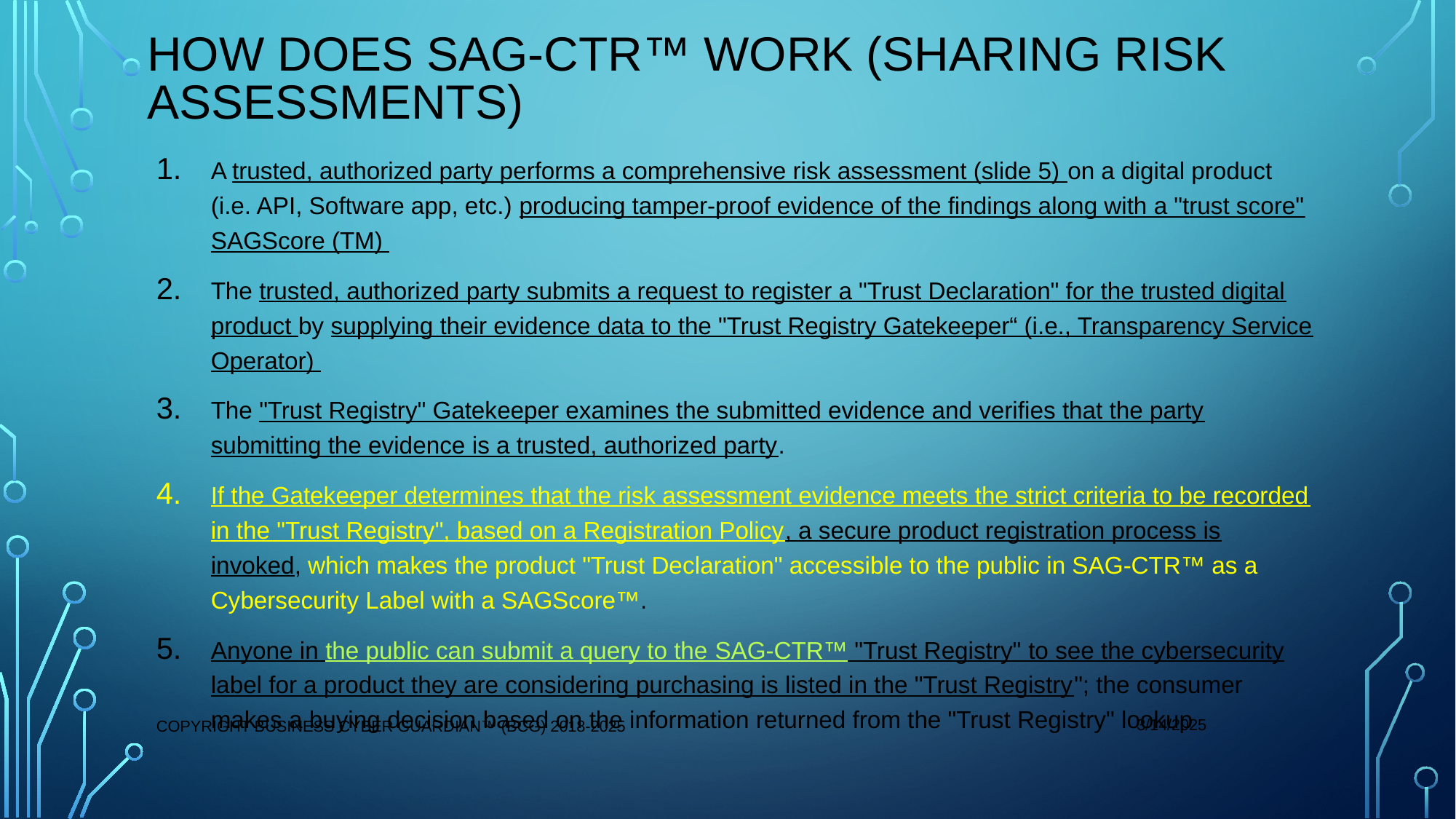

# How Does SAG-CTR™ Work (Sharing Risk Assessments)
A trusted, authorized party performs a comprehensive risk assessment (slide 5) on a digital product (i.e. API, Software app, etc.) producing tamper-proof evidence of the findings along with a "trust score" SAGScore (TM)
The trusted, authorized party submits a request to register a "Trust Declaration" for the trusted digital product by supplying their evidence data to the "Trust Registry Gatekeeper“ (i.e., Transparency Service Operator)
The "Trust Registry" Gatekeeper examines the submitted evidence and verifies that the party submitting the evidence is a trusted, authorized party.
If the Gatekeeper determines that the risk assessment evidence meets the strict criteria to be recorded in the "Trust Registry", based on a Registration Policy, a secure product registration process is invoked, which makes the product "Trust Declaration" accessible to the public in SAG-CTR™ as a Cybersecurity Label with a SAGScore™.
Anyone in the public can submit a query to the SAG-CTR™ "Trust Registry" to see the cybersecurity label for a product they are considering purchasing is listed in the "Trust Registry"; the consumer makes a buying decision based on the information returned from the "Trust Registry" lookup
3/14/2025
Copyright Business Cyber Guardian™ (BCG) 2018-2025